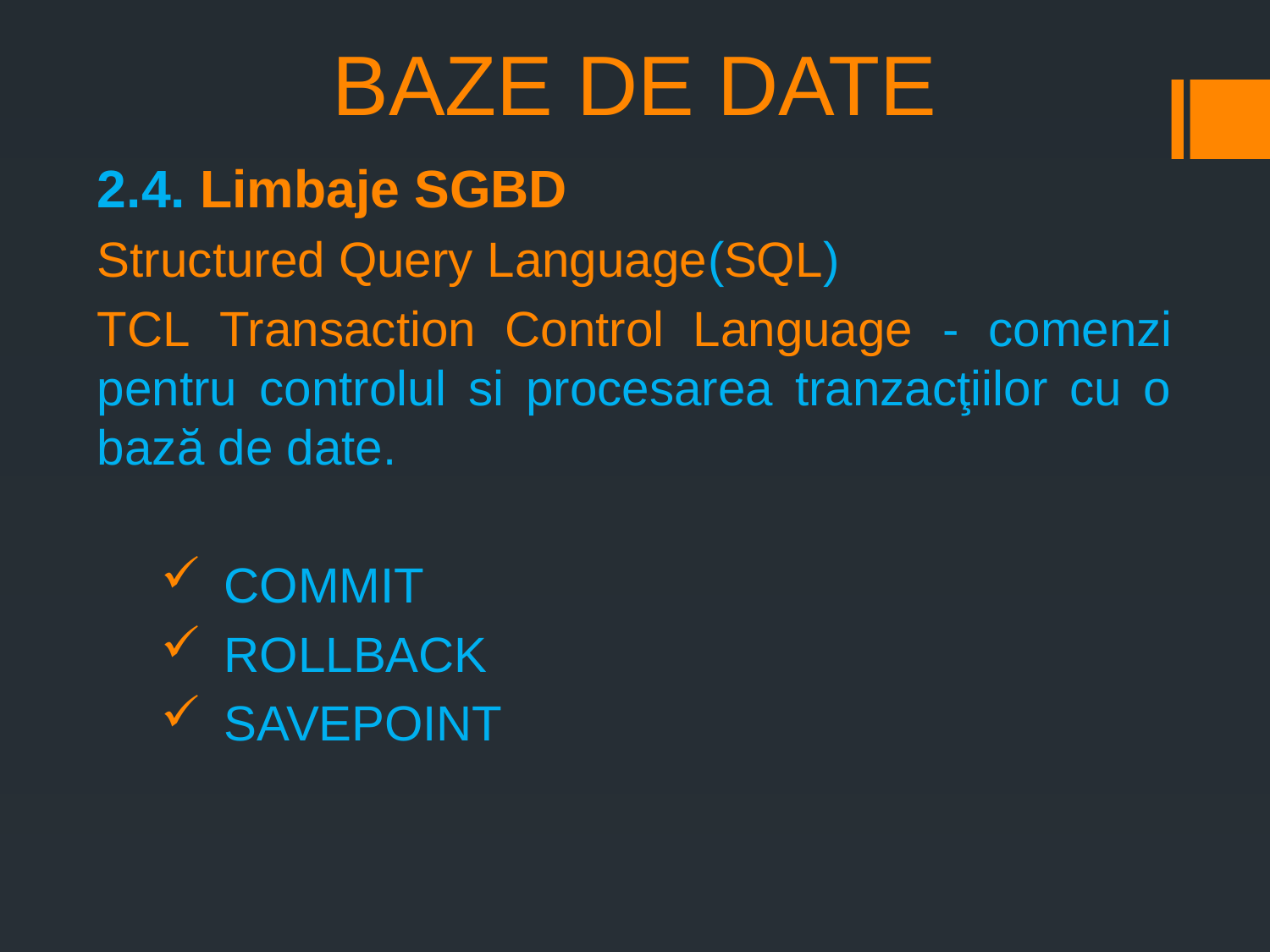

# BAZE DE DATE
2.4. Limbaje SGBD
Structured Query Language(SQL)
TCL Transaction Control Language - comenzi pentru controlul si procesarea tranzacţiilor cu o bază de date.

COMMIT
ROLLBACK
SAVEPOINT